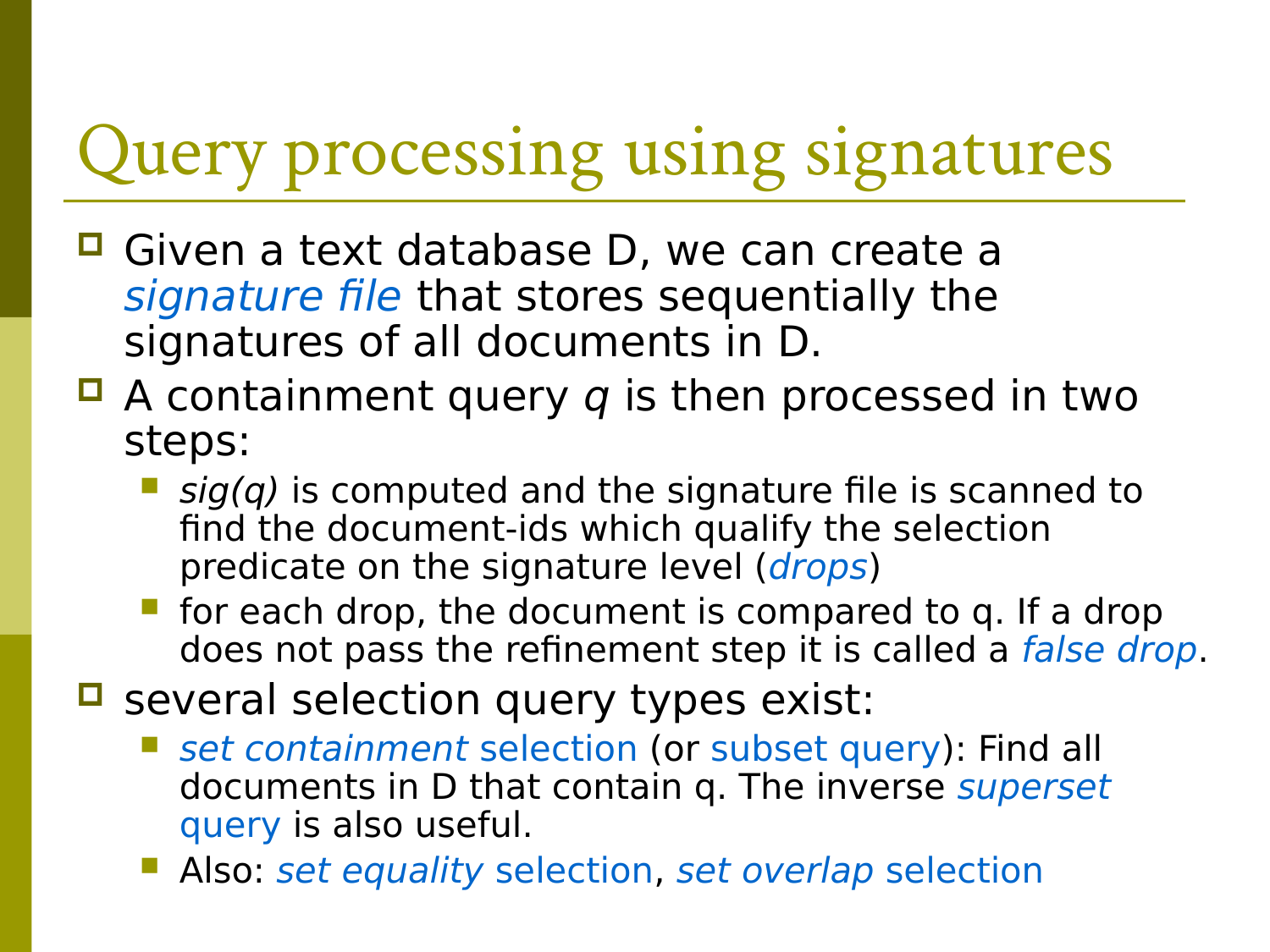

# Query processing using signatures
Given a text database D, we can create a signature file that stores sequentially the signatures of all documents in D.
A containment query q is then processed in two steps:
sig(q) is computed and the signature file is scanned to find the document-ids which qualify the selection predicate on the signature level (drops)
for each drop, the document is compared to q. If a drop does not pass the refinement step it is called a false drop.
several selection query types exist:
set containment selection (or subset query): Find all documents in D that contain q. The inverse superset query is also useful.
Also: set equality selection, set overlap selection